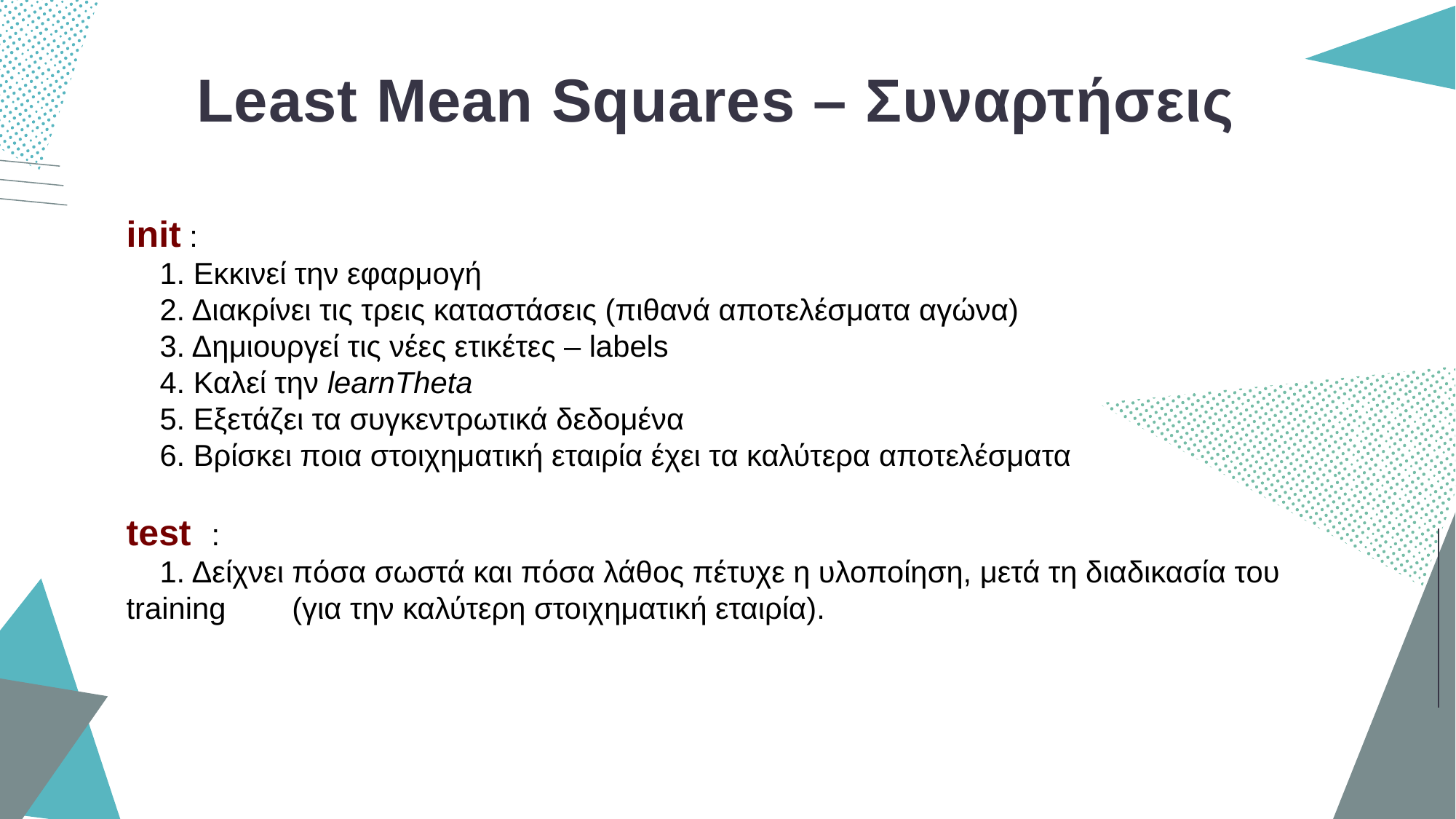

# Least Mean Squares – Συναρτήσεις
init :
    1. Εκκινεί την εφαρμογή
    2. Διακρίνει τις τρεις καταστάσεις (πιθανά αποτελέσματα αγώνα)
    3. Δημιουργεί τις νέες ετικέτες – labels
    4. Καλεί την learnTheta
    5. Εξετάζει τα συγκεντρωτικά δεδομένα
    6. Βρίσκει ποια στοιχηματική εταιρία έχει τα καλύτερα αποτελέσματα

test  :
    1. Δείχνει πόσα σωστά και πόσα λάθος πέτυχε η υλοποίηση, μετά τη διαδικασία του training λα   (για την καλύτερη στοιχηματική εταιρία).